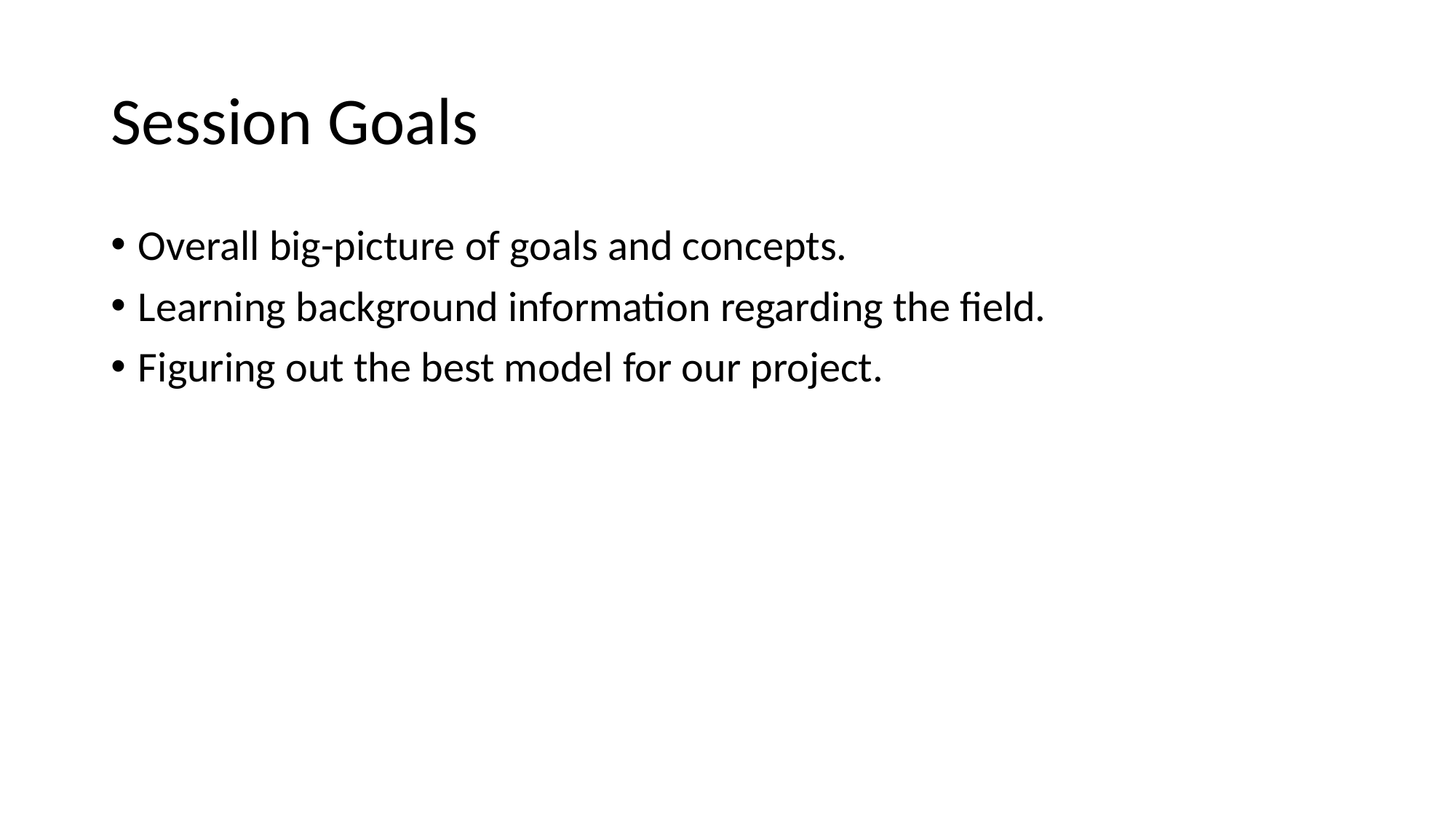

# Session Goals
Overall big-picture of goals and concepts.
Learning background information regarding the field.
Figuring out the best model for our project.